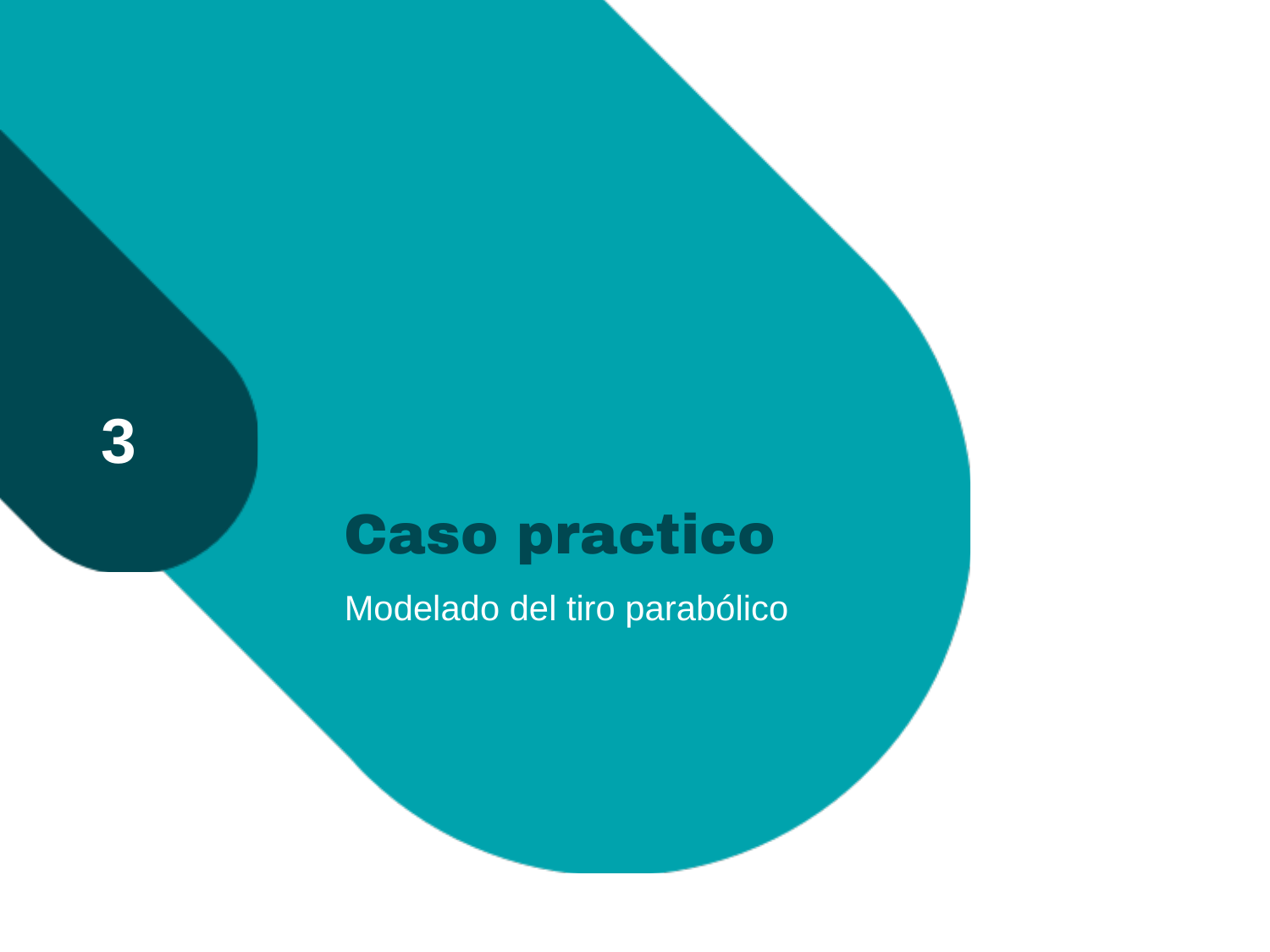

# Caso practico
3
Modelado del tiro parabólico